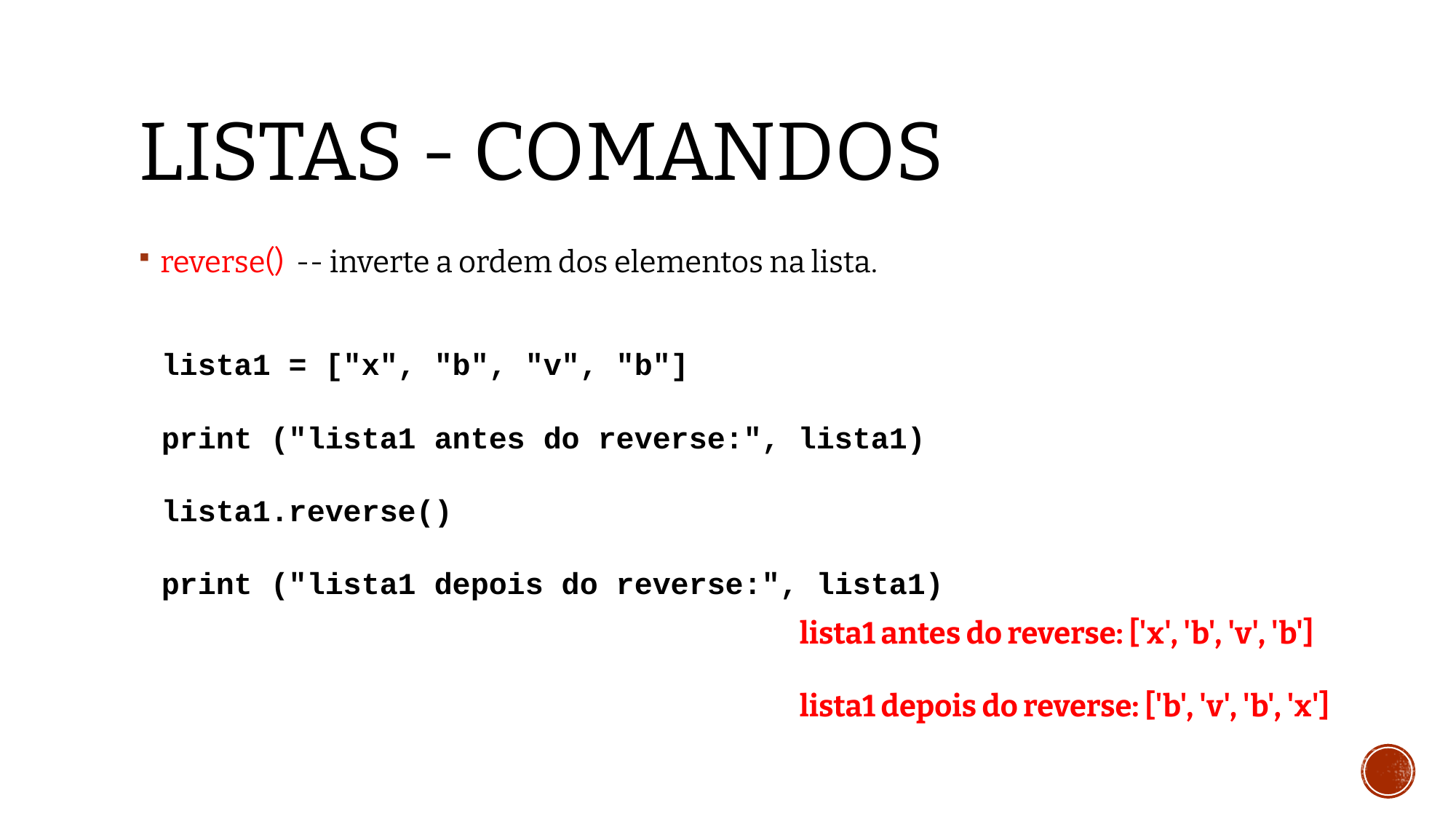

# Listas - Comandos
reverse()  -- inverte a ordem dos elementos na lista.

lista1 = ["x", "b", "v", "b"]

print ("lista1 antes do reverse:", lista1)

lista1.reverse()

print ("lista1 depois do reverse:", lista1)
lista1 antes do reverse: ['x', 'b', 'v', 'b']

lista1 depois do reverse: ['b', 'v', 'b', 'x']